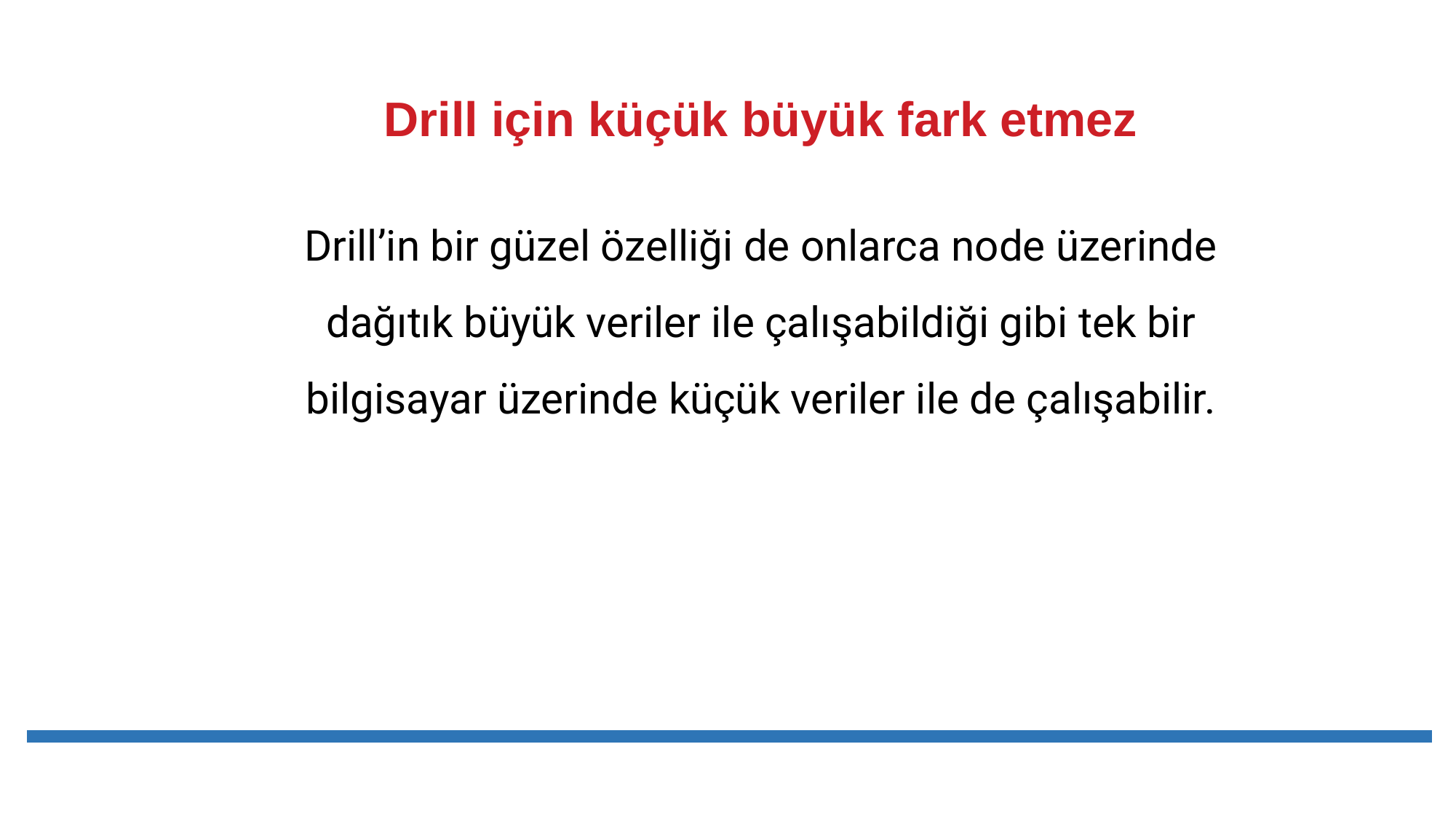

# Drill için küçük büyük fark etmez
Drill’in bir güzel özelliği de onlarca node üzerinde dağıtık büyük veriler ile çalışabildiği gibi tek bir bilgisayar üzerinde küçük veriler ile de çalışabilir.